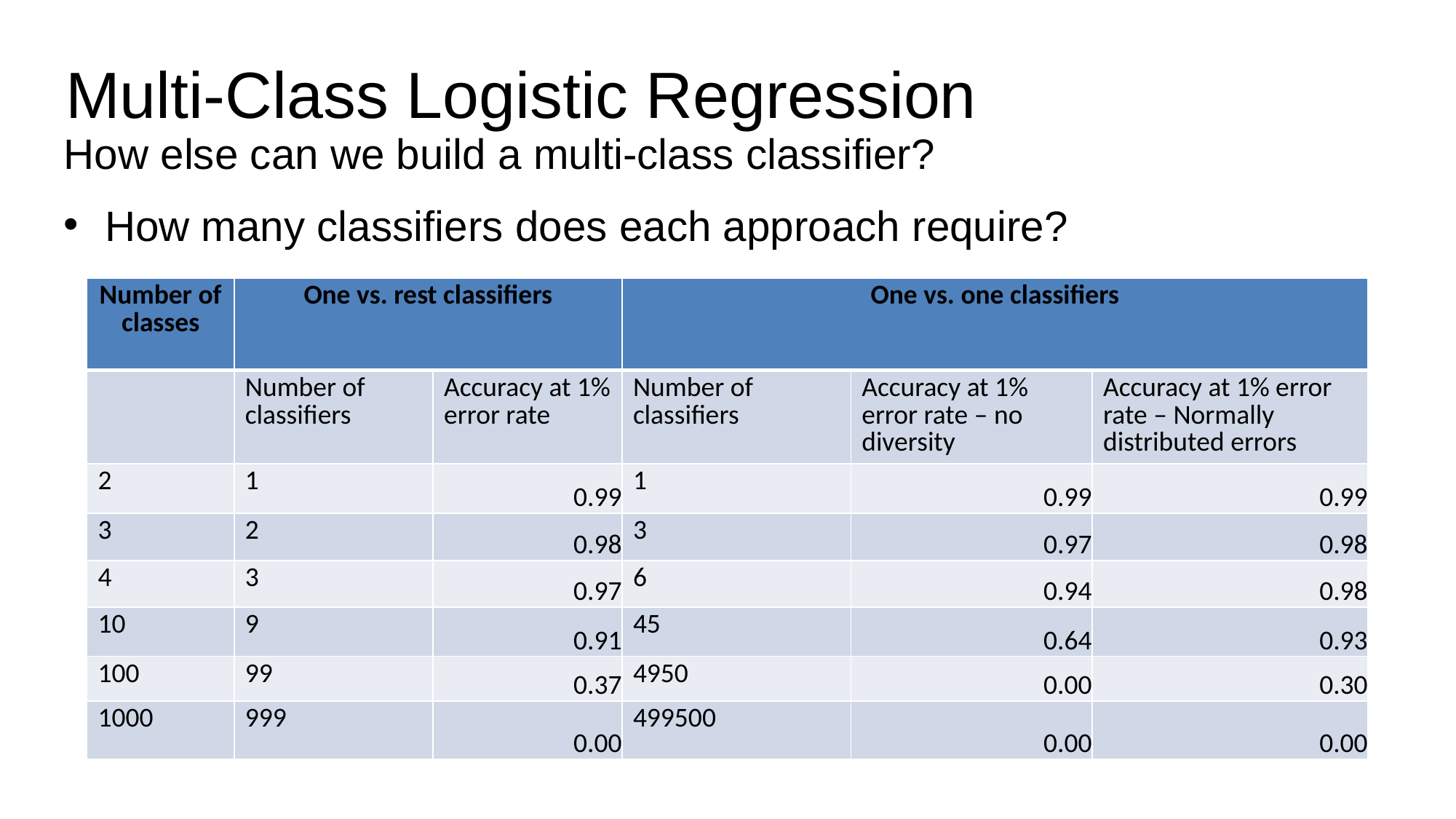

# Multi-Class Logistic Regression
How else can we build a multi-class classifier?
How many classifiers does each approach require?

| Number of classes | One vs. rest classifiers |  | One vs. one classifiers |  |  |
| --- | --- | --- | --- | --- | --- |
|  | Number of classifiers | Accuracy at 1% error rate | Number of classifiers | Accuracy at 1% error rate – no diversity | Accuracy at 1% error rate – Normally distributed errors |
| 2 | 1 | 0.99 | 1 | 0.99 | 0.99 |
| 3 | 2 | 0.98 | 3 | 0.97 | 0.98 |
| 4 | 3 | 0.97 | 6 | 0.94 | 0.98 |
| 10 | 9 | 0.91 | 45 | 0.64 | 0.93 |
| 100 | 99 | 0.37 | 4950 | 0.00 | 0.30 |
| 1000 | 999 | 0.00 | 499500 | 0.00 | 0.00 |